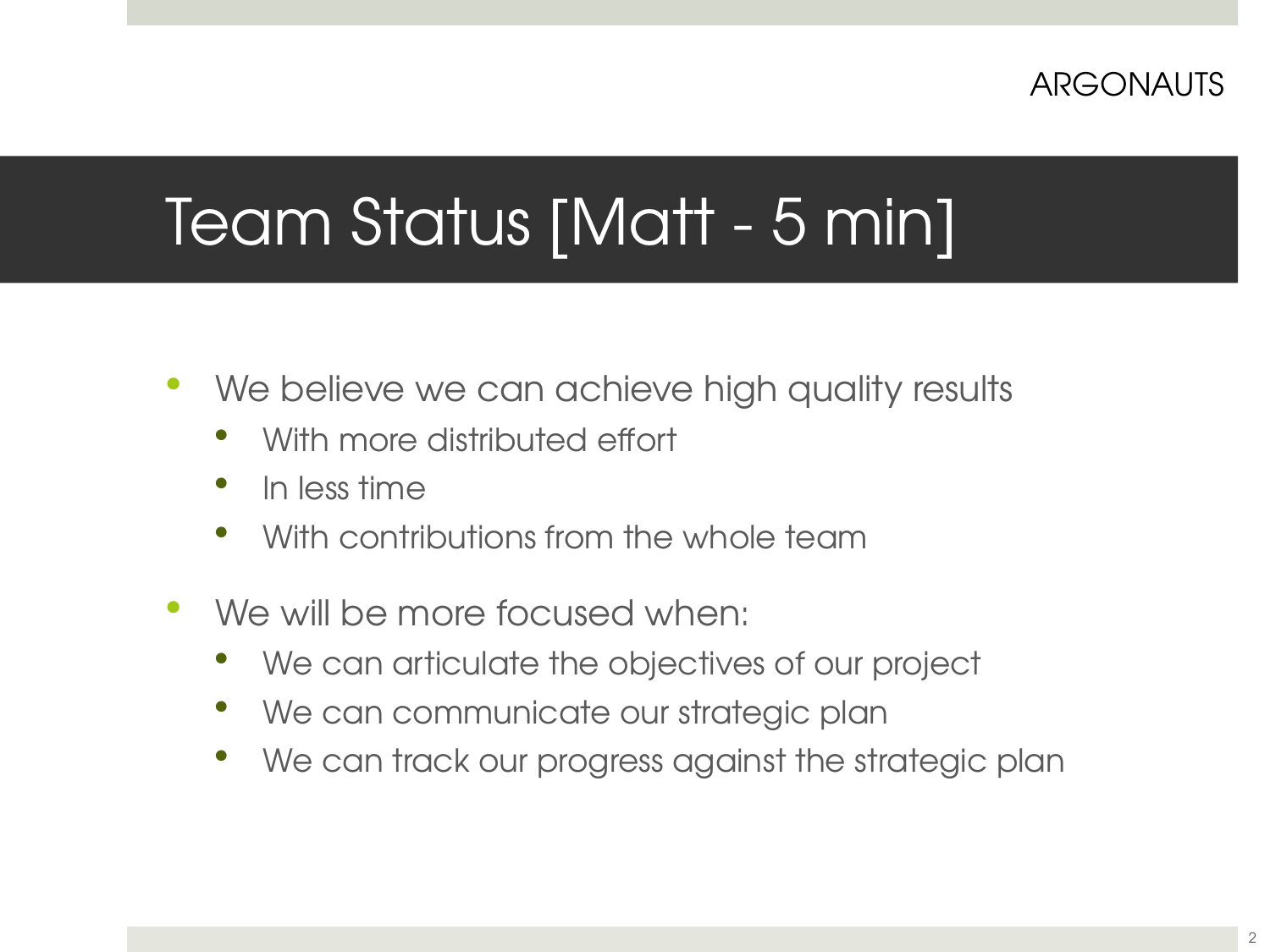

ARGONAUTS
# Team Status [Matt - 5 min]
We believe we can achieve high quality results
With more distributed effort
In less time
With contributions from the whole team
We will be more focused when:
We can articulate the objectives of our project
We can communicate our strategic plan
We can track our progress against the strategic plan
2